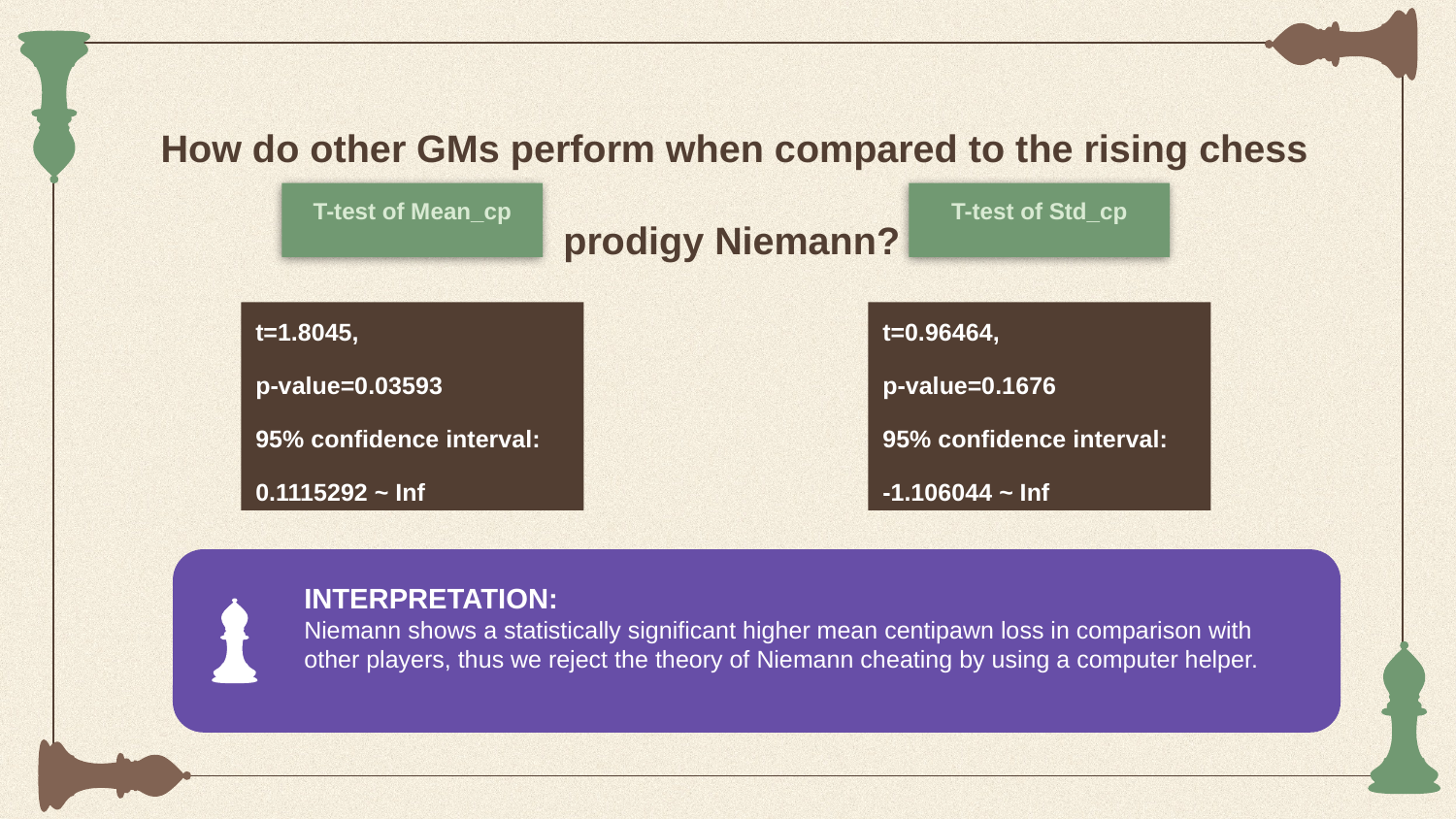

# How do other GMs perform when compared to the rising chess prodigy Niemann?
T-test of Mean_cp
T-test of Std_cp
t=1.8045,
p-value=0.03593
95% confidence interval:
0.1115292 ~ Inf
t=0.96464,
p-value=0.1676
95% confidence interval:
-1.106044 ~ Inf

INTERPRETATION:
Niemann shows a statistically significant higher mean centipawn loss in comparison with other players, thus we reject the theory of Niemann cheating by using a computer helper.